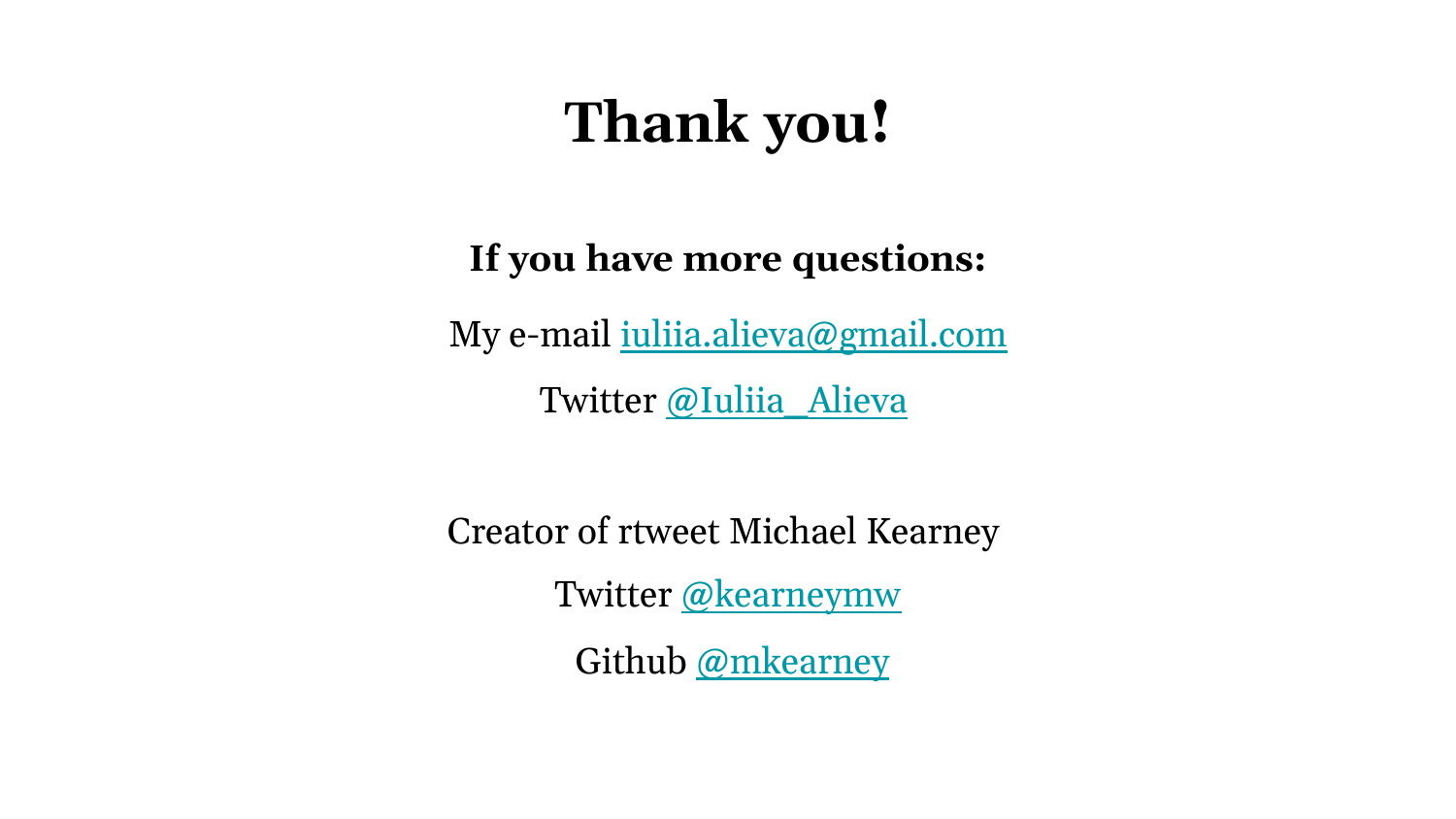

# Thank you!

If you have more questions:
My e-mail iuliia.alieva@gmail.com
Twitter @Iuliia_Alieva

Creator of rtweet Michael Kearney
Twitter @kearneymw
 Github @mkearney